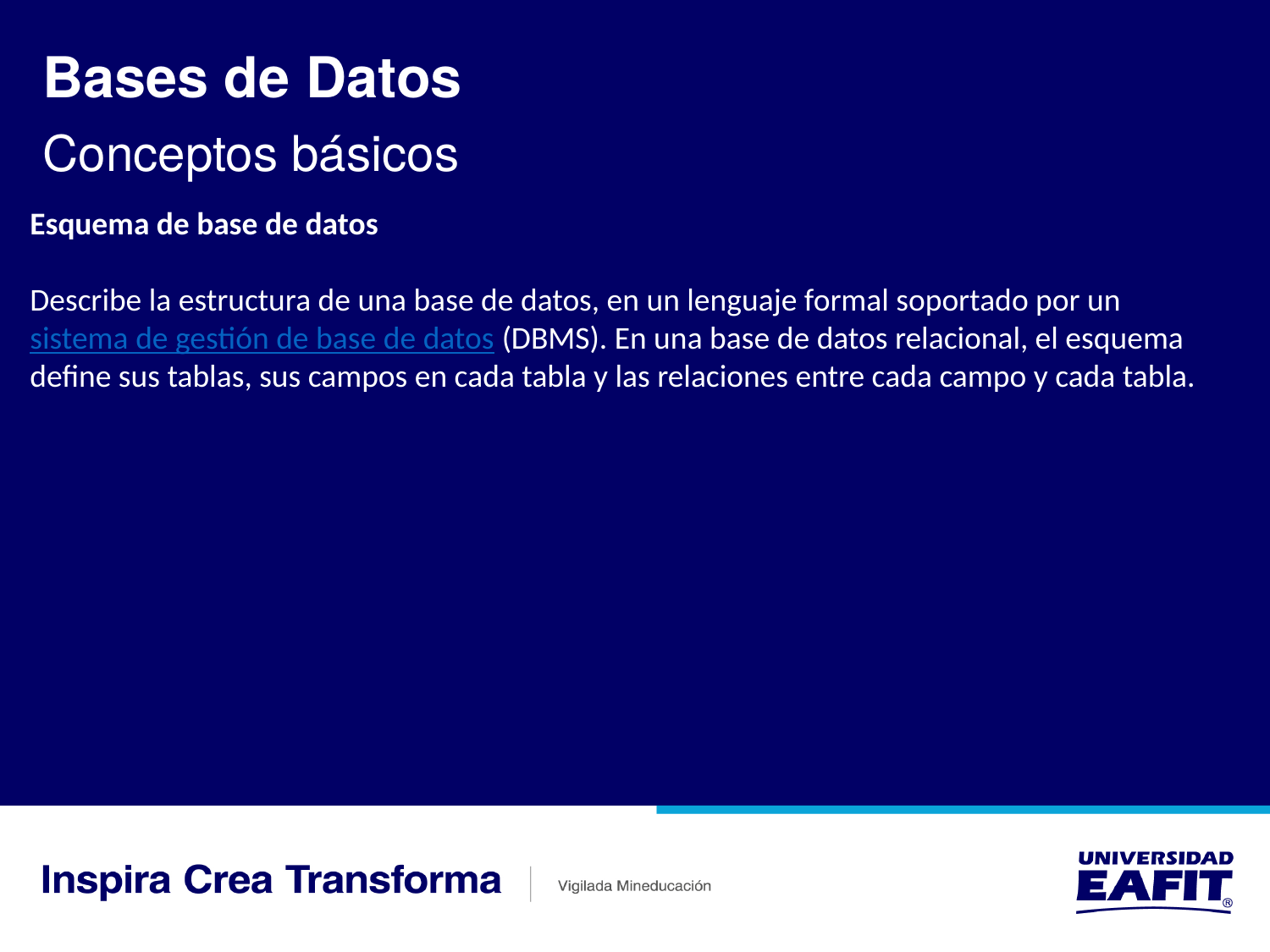

Bases de Datos
Conceptos básicos
Esquema de base de datos

Describe la estructura de una base de datos, en un lenguaje formal soportado por un sistema de gestión de base de datos (DBMS). En una base de datos relacional, el esquema define sus tablas, sus campos en cada tabla y las relaciones entre cada campo y cada tabla.